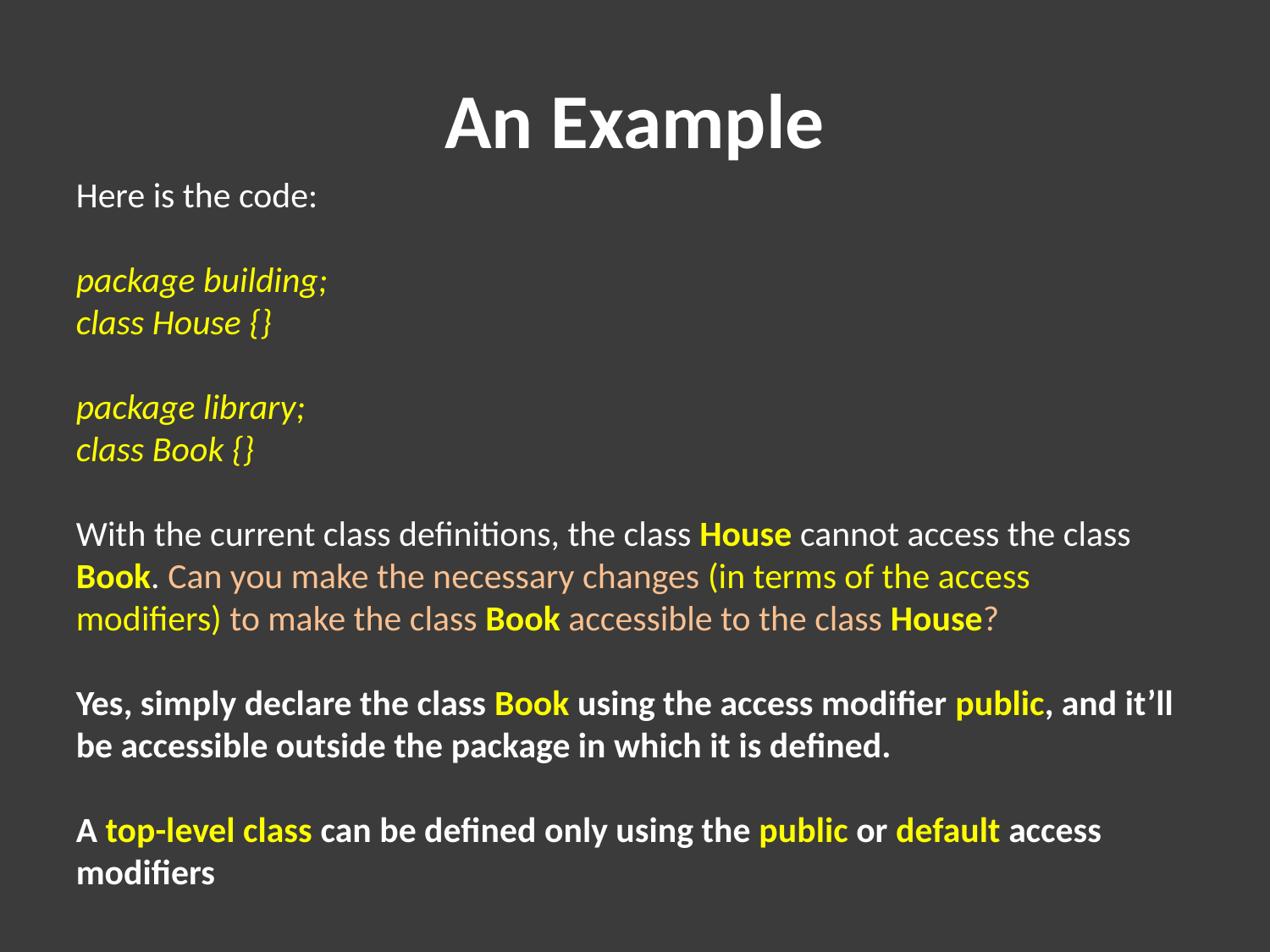

# An Example
Here is the code:

package building;
class House {}

package library;
class Book {}

With the current class definitions, the class House cannot access the class Book. Can you make the necessary changes (in terms of the access modifiers) to make the class Book accessible to the class House?

Yes, simply declare the class Book using the access modifier public, and it’ll be accessible outside the package in which it is defined.

A top-level class can be defined only using the public or default access modifiers